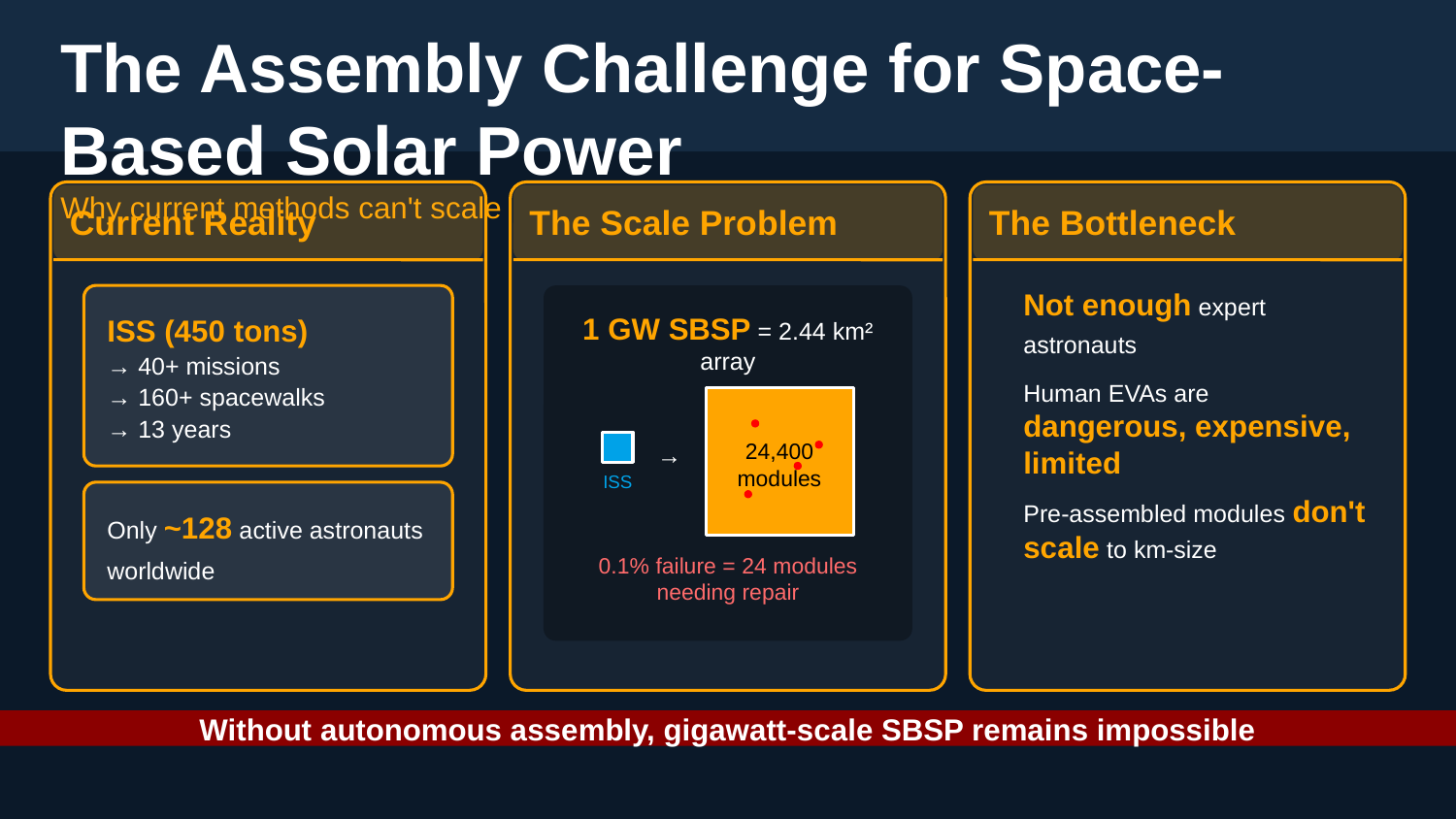

The Assembly Challenge for Space-Based Solar Power

Why current methods can't scale
Current Reality
The Scale Problem
The Bottleneck

Not enough expert astronauts
Human EVAs are dangerous, expensive, limited
Pre-assembled modules don't scale to km-size
ISS (450 tons)
1 GW SBSP = 2.44 km² array
→ 40+ missions
→ 160+ spacewalks

→ 13 years

24,400
modules
→

ISS

Only ~128 active astronauts worldwide
0.1% failure = 24 modules needing repair

Without autonomous assembly, gigawatt-scale SBSP remains impossible